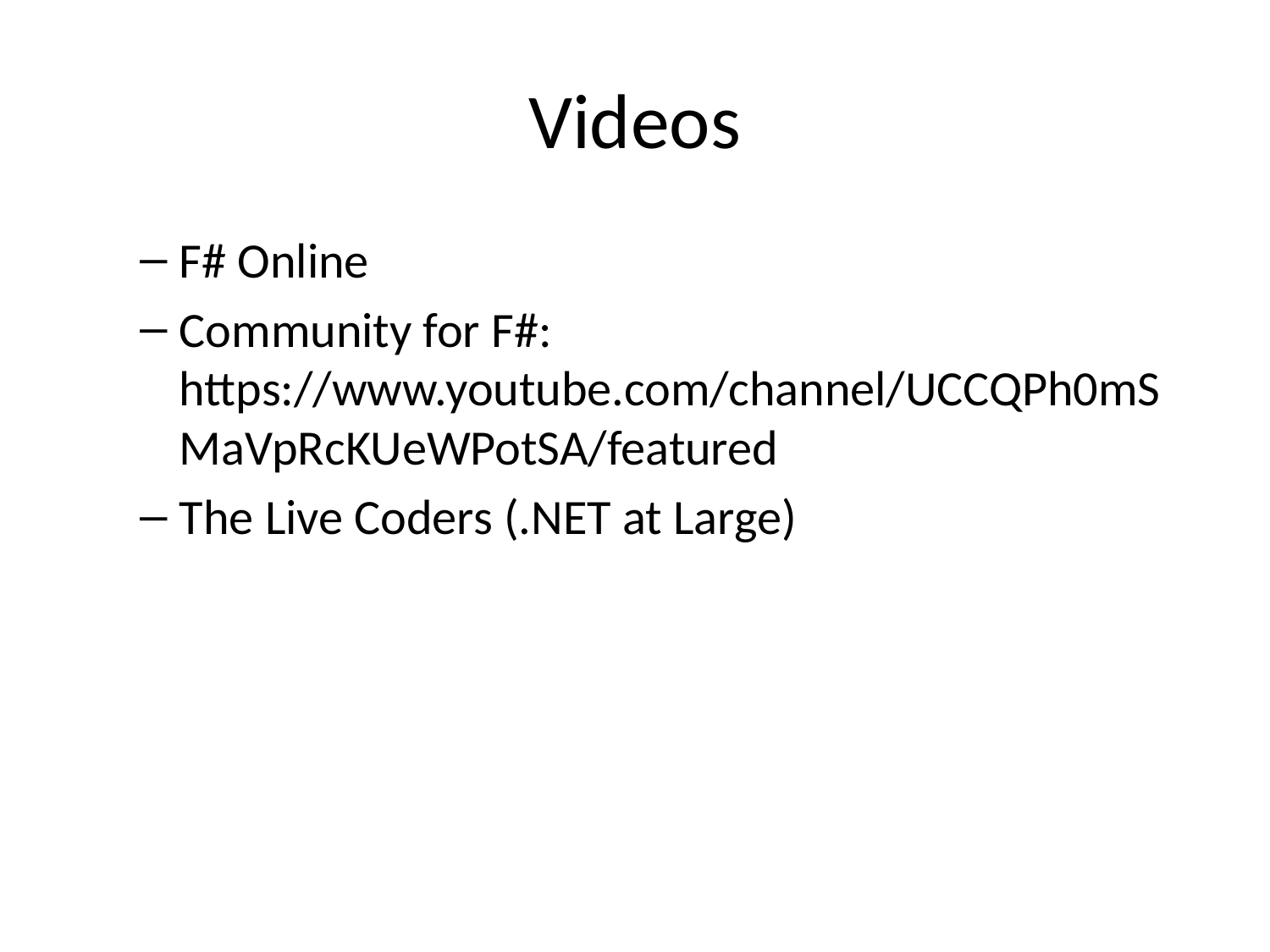

# Videos
F# Online
Community for F#: https://www.youtube.com/channel/UCCQPh0mSMaVpRcKUeWPotSA/featured
The Live Coders (.NET at Large)